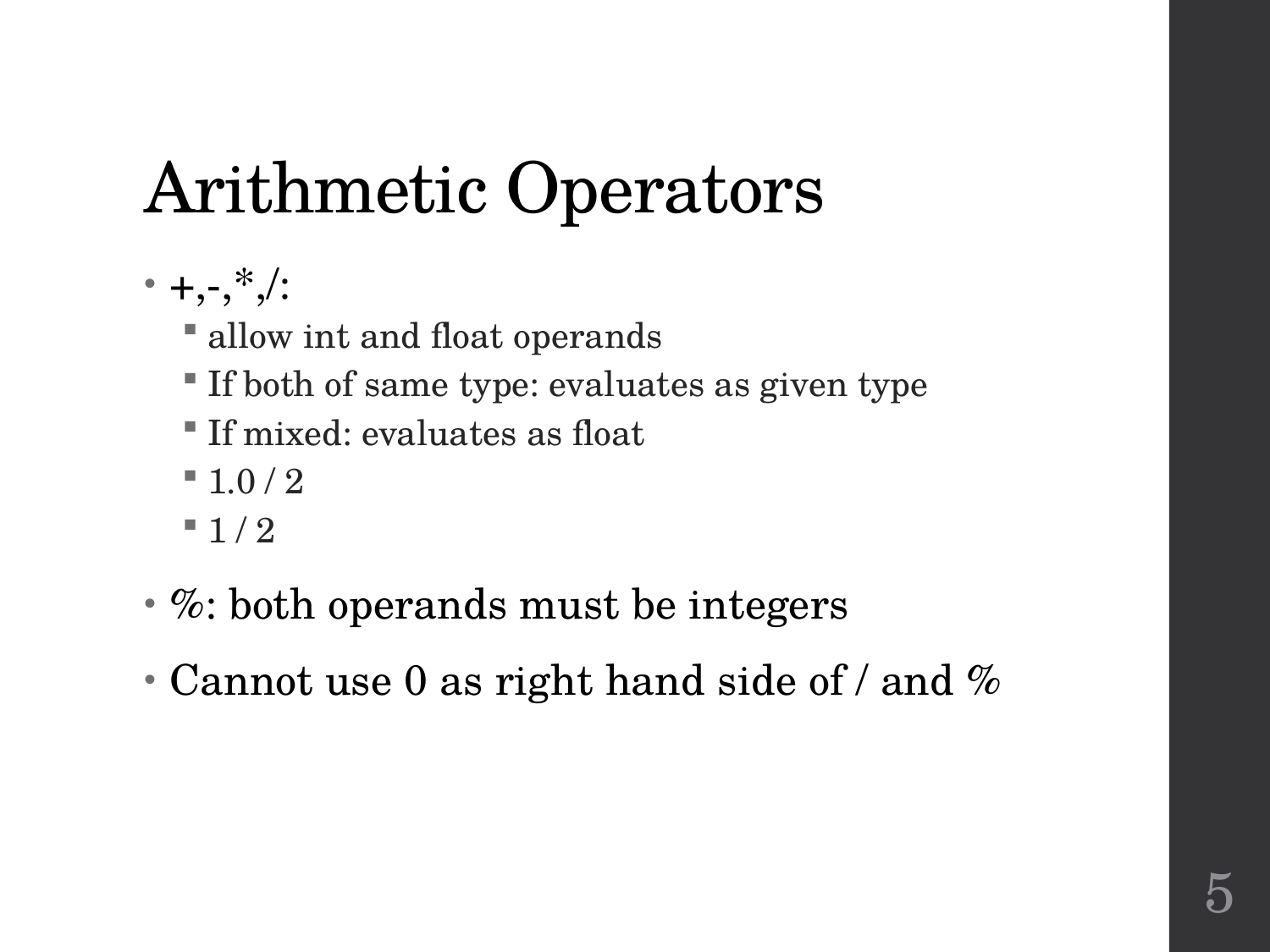

# Arithmetic Operators
+,-,*,/:
allow int and float operands
If both of same type: evaluates as given type
If mixed: evaluates as float
1.0 / 2
1 / 2
%: both operands must be integers
Cannot use 0 as right hand side of / and %
5